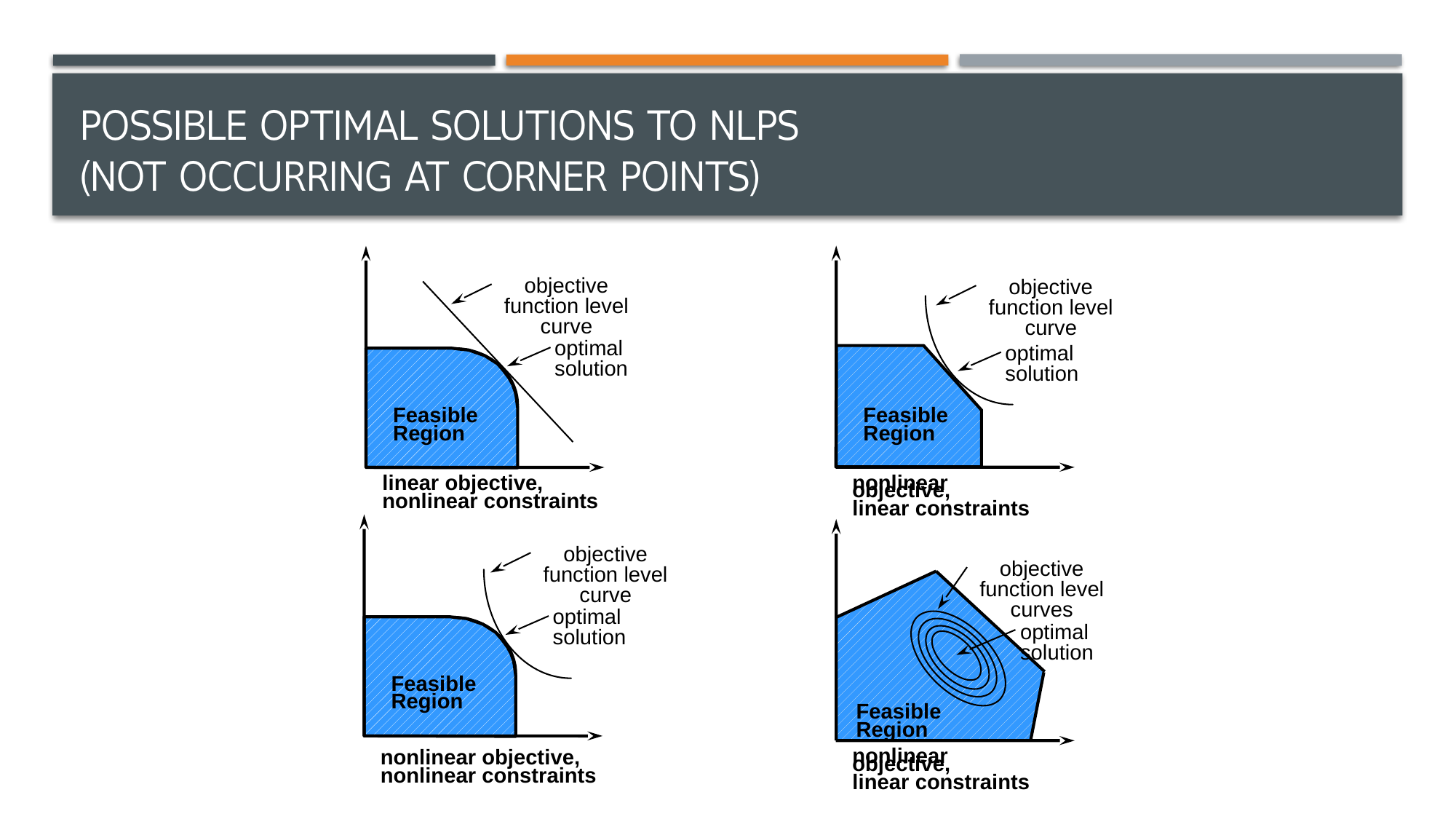

# Possible Optimal Solutions to NLPs (not occurring at corner points)

objective function level curve
objective function level curve

optimal solution
optimal solution

Feasible Region
Feasible Region

nonlinear objective,
linear constraints
linear objective,
nonlinear constraints

objective function level curve

objective function level curves

optimal solution

optimal solution

Feasible Region

Feasible Region

nonlinear objective,
linear constraints
nonlinear objective,
nonlinear constraints